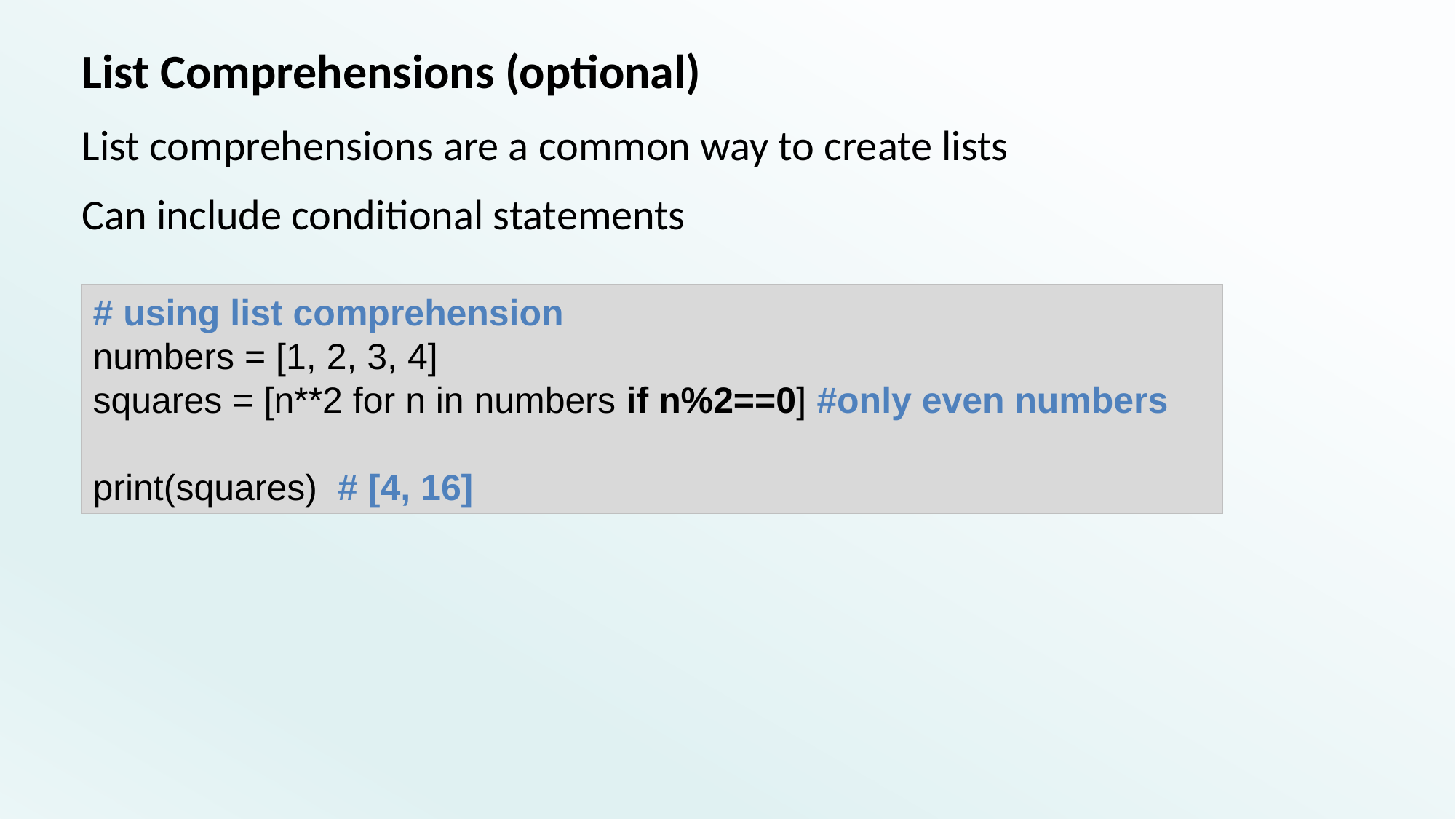

# List Comprehensions (optional)
List comprehensions are a common way to create lists
Can include conditional statements
# using list comprehension
numbers = [1, 2, 3, 4]
squares = [n**2 for n in numbers if n%2==0] #only even numbers

print(squares)  # [4, 16]